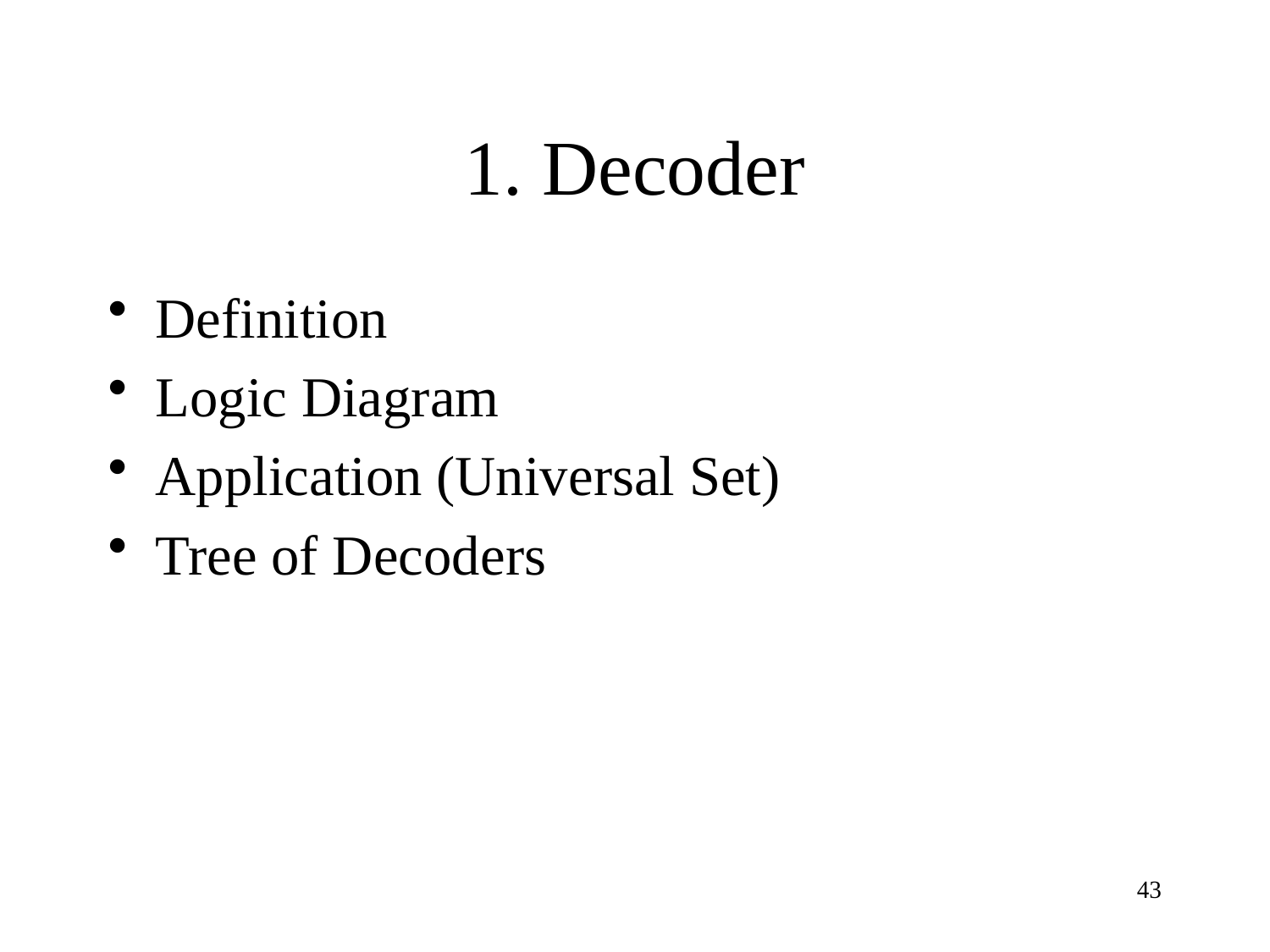

# 1. Decoder
Definition
Logic Diagram
Application (Universal Set)
Tree of Decoders
43